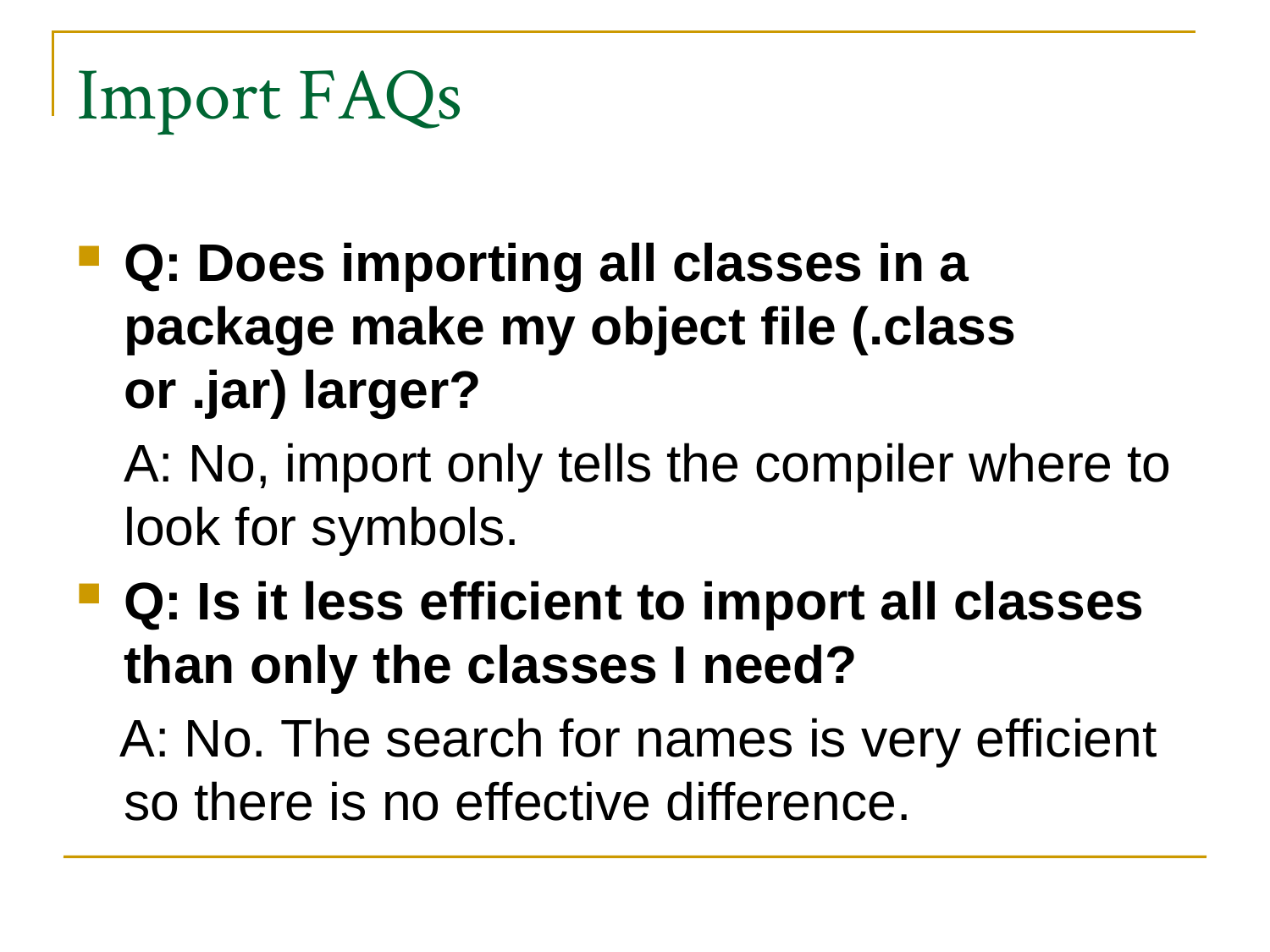

# Import FAQs
Q: Does importing all classes in a package make my object file (.class or .jar) larger?
	A: No, import only tells the compiler where to look for symbols.
Q: Is it less efficient to import all classes than only the classes I need?
   A: No. The search for names is very efficient so there is no effective difference.